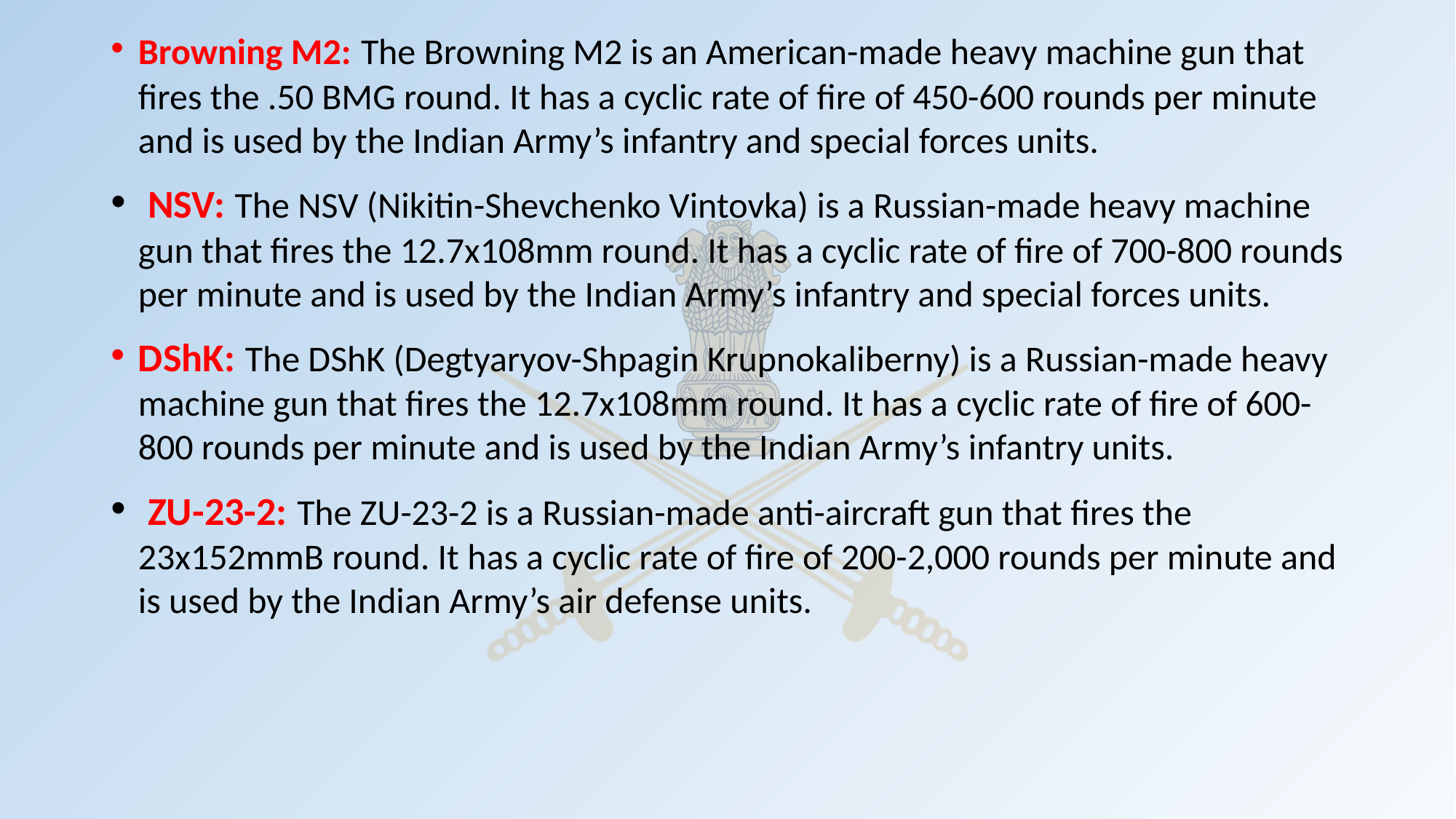

Browning M2: The Browning M2 is an American-made heavy machine gun that fires the .50 BMG round. It has a cyclic rate of fire of 450-600 rounds per minute and is used by the Indian Army’s infantry and special forces units.
 NSV: The NSV (Nikitin-Shevchenko Vintovka) is a Russian-made heavy machine gun that fires the 12.7x108mm round. It has a cyclic rate of fire of 700-800 rounds per minute and is used by the Indian Army’s infantry and special forces units.
DShK: The DShK (Degtyaryov-Shpagin Krupnokaliberny) is a Russian-made heavy machine gun that fires the 12.7x108mm round. It has a cyclic rate of fire of 600-800 rounds per minute and is used by the Indian Army’s infantry units.
 ZU-23-2: The ZU-23-2 is a Russian-made anti-aircraft gun that fires the 23x152mmB round. It has a cyclic rate of fire of 200-2,000 rounds per minute and is used by the Indian Army’s air defense units.